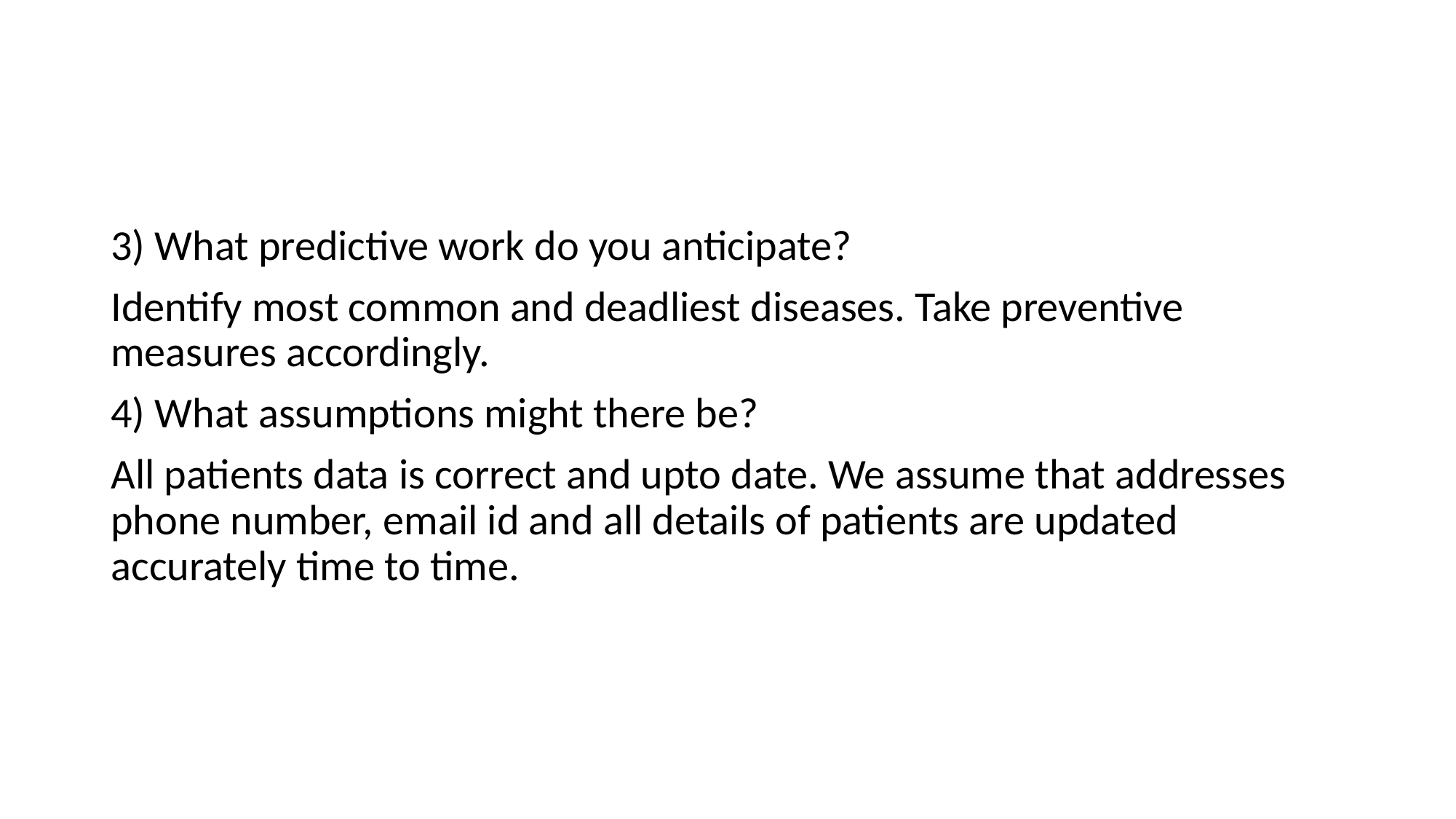

#
3) What predictive work do you anticipate?
Identify most common and deadliest diseases. Take preventive  measures accordingly.
4) What assumptions might there be?
All patients data is correct and upto date. We assume that addresses  phone number, email id and all details of patients are updated accurately time to time.